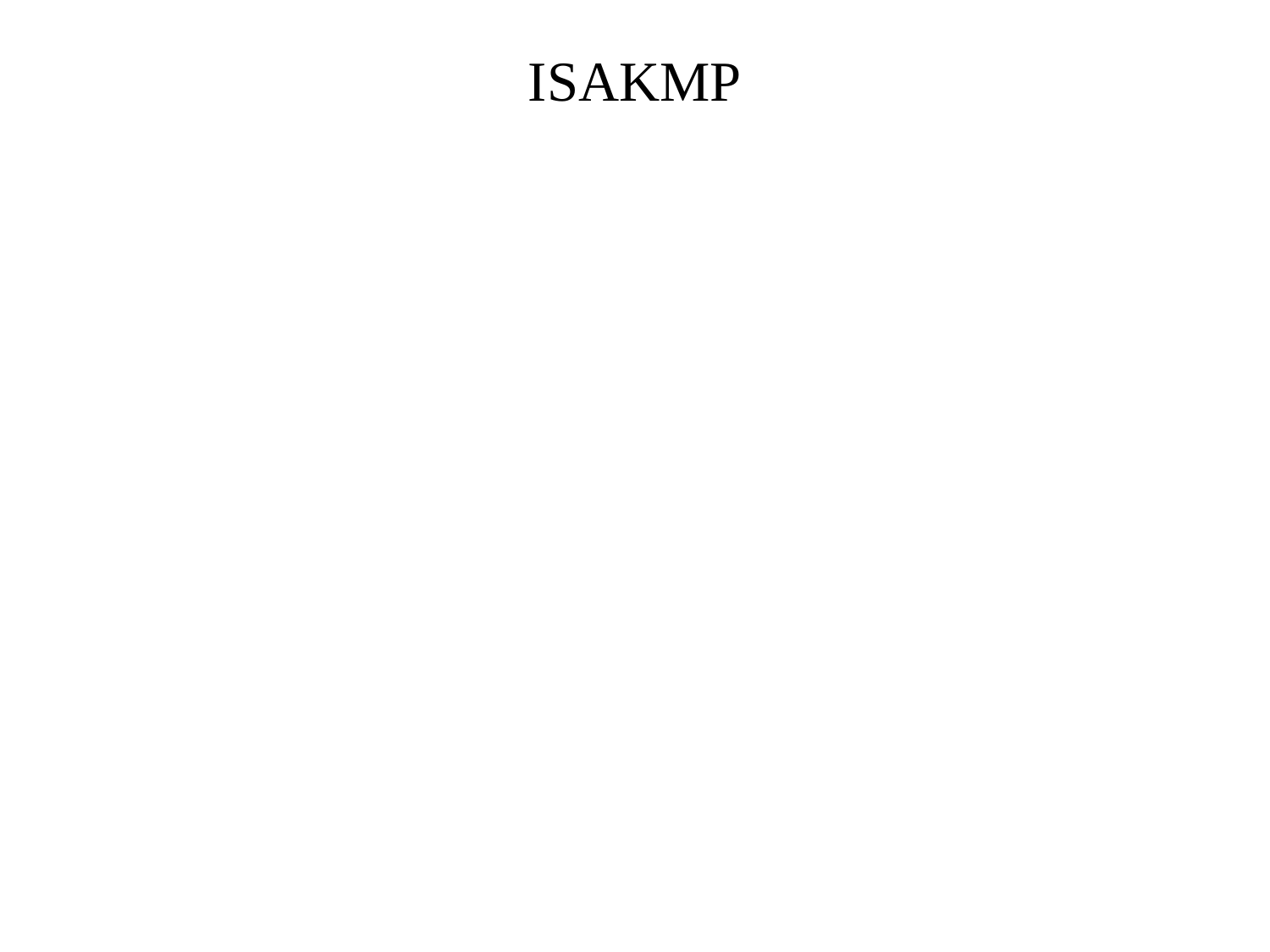

# ISAKMP
The major and minor version fields indicates the corresponding version of the ISAKMP in use.
The conventional Payloads are:-
     Security Association (SA), Proposal (P), Transform (T), Key Exchange (KE), Identification (ID), Certificate (CERT), Certificate Request (CR), Hash (HASH), Signature (SIG), Nonce (NONCE), Notification (N), Delete (D).
There are five types of exchanges
     Base, Identity Protection, Authentication Only, Aggressive and Informational.